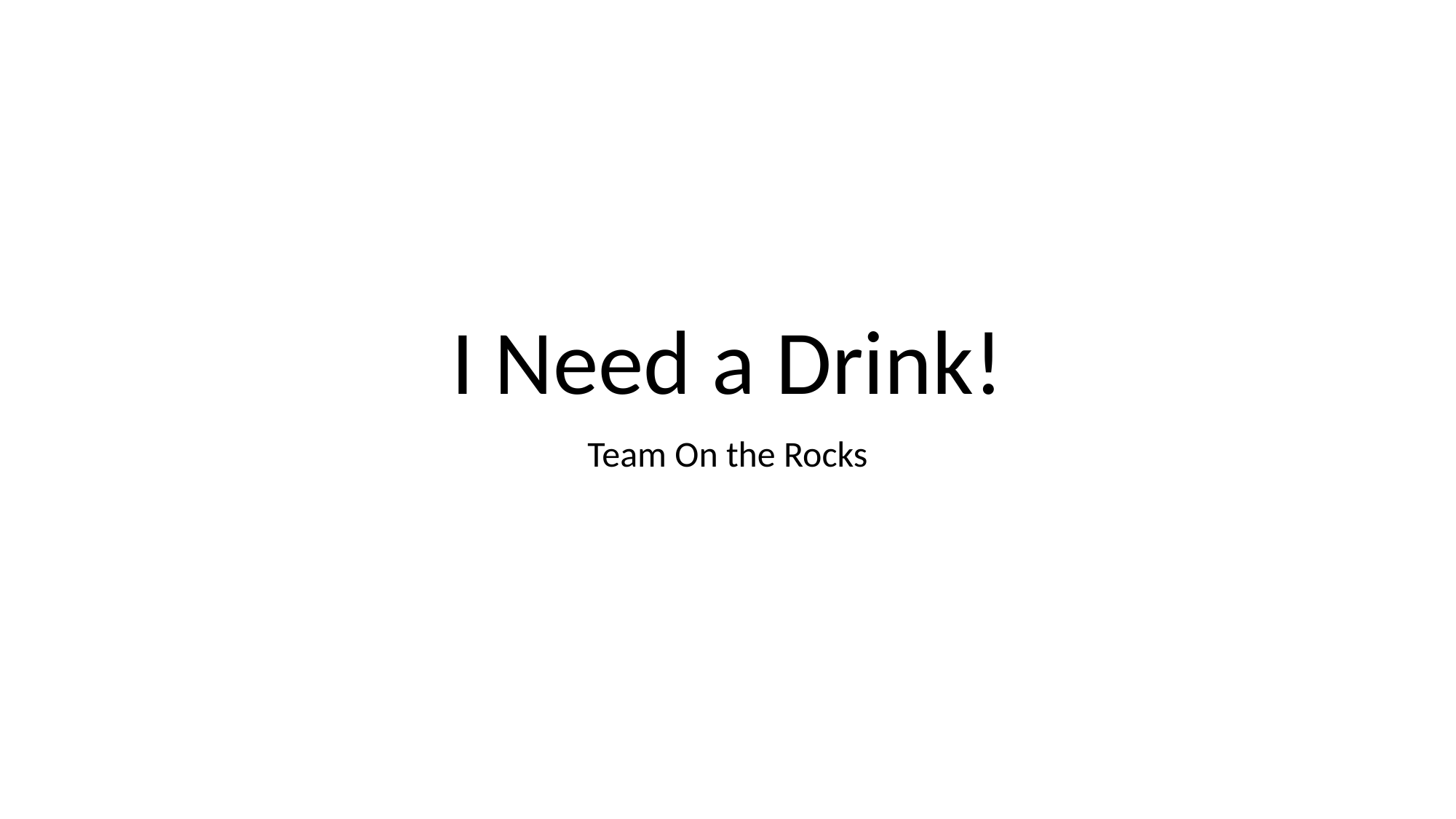

# I Need a Drink!
Team On the Rocks